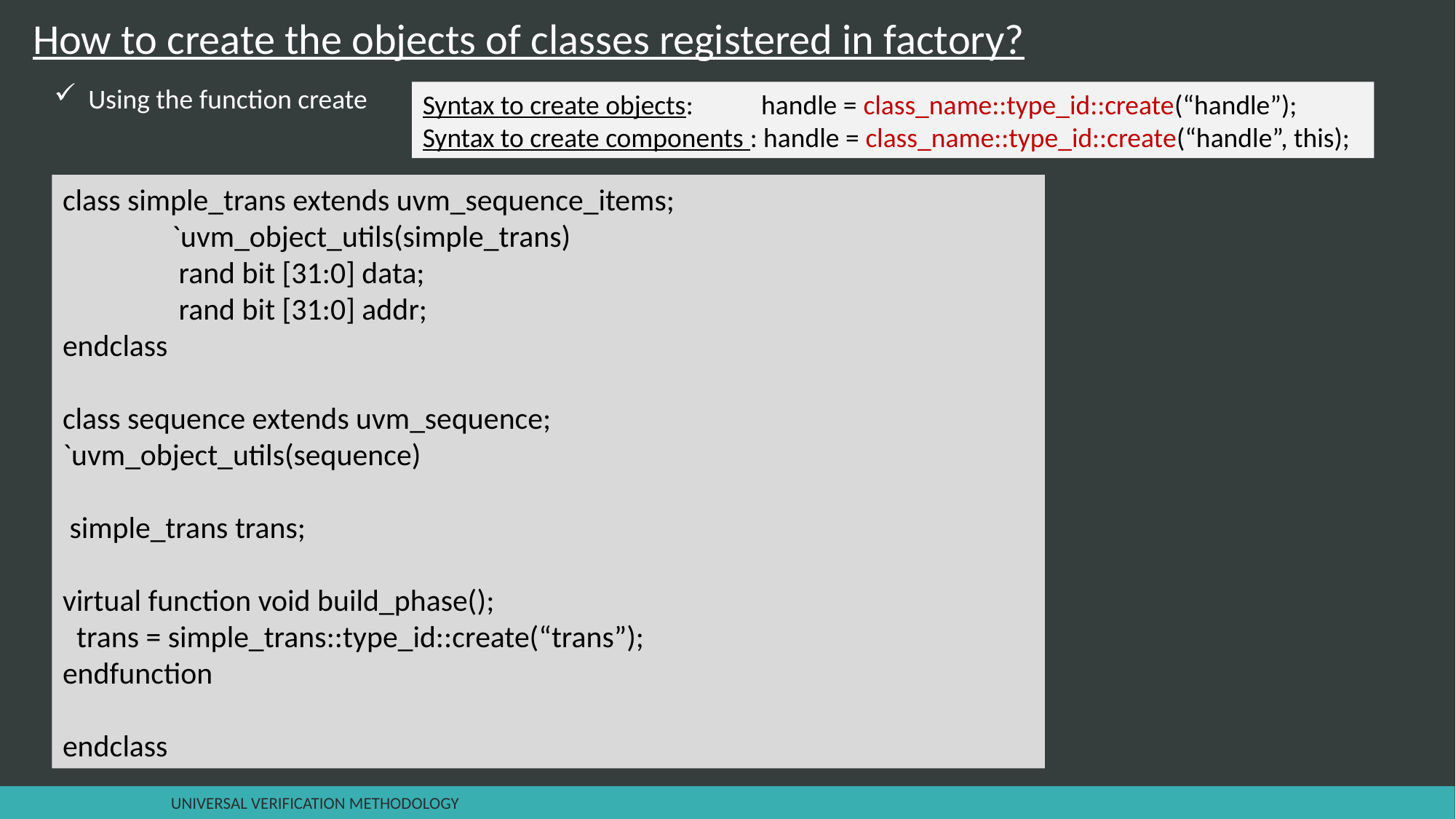

How to create the objects of classes registered in factory?
Using the function create
Syntax to create objects:           handle = class_name::type_id::create(“handle”);
Syntax to create components : handle = class_name::type_id::create(“handle”, this);
class simple_trans extends uvm_sequence_items;
	`uvm_object_utils(simple_trans)
	 rand bit [31:0] data;
	 rand bit [31:0] addr;
endclass

class sequence extends uvm_sequence;
`uvm_object_utils(sequence)

 simple_trans trans;

virtual function void build_phase();
  trans = simple_trans::type_id::create(“trans”);
endfunction

endclass
Universal verification Methodology

26